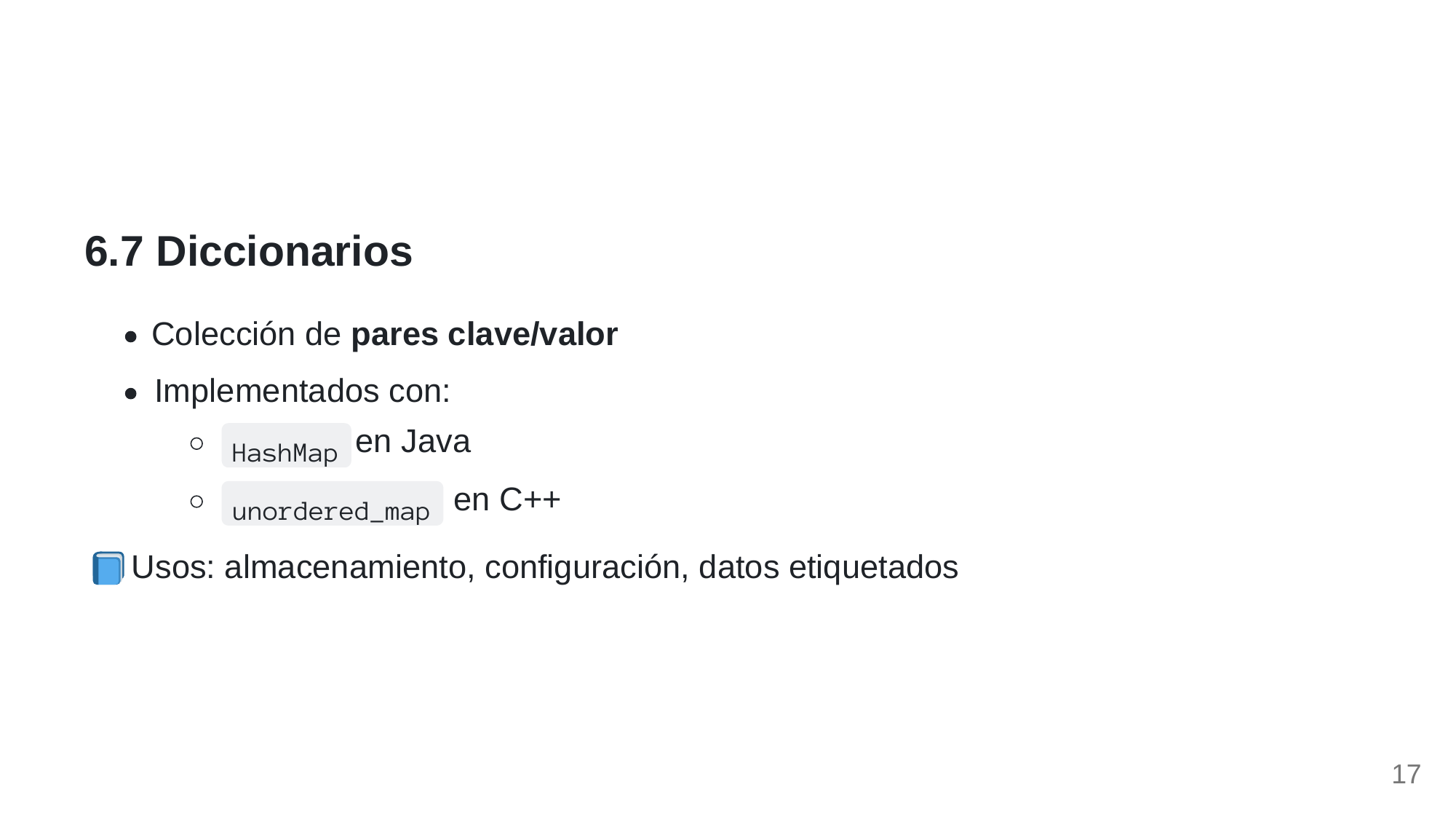

6.7 Diccionarios
Colección de pares clave/valor

Implementados con:

 en Java

HashMap

 en C++

unordered_map

 Usos: almacenamiento, configuración, datos etiquetados

17